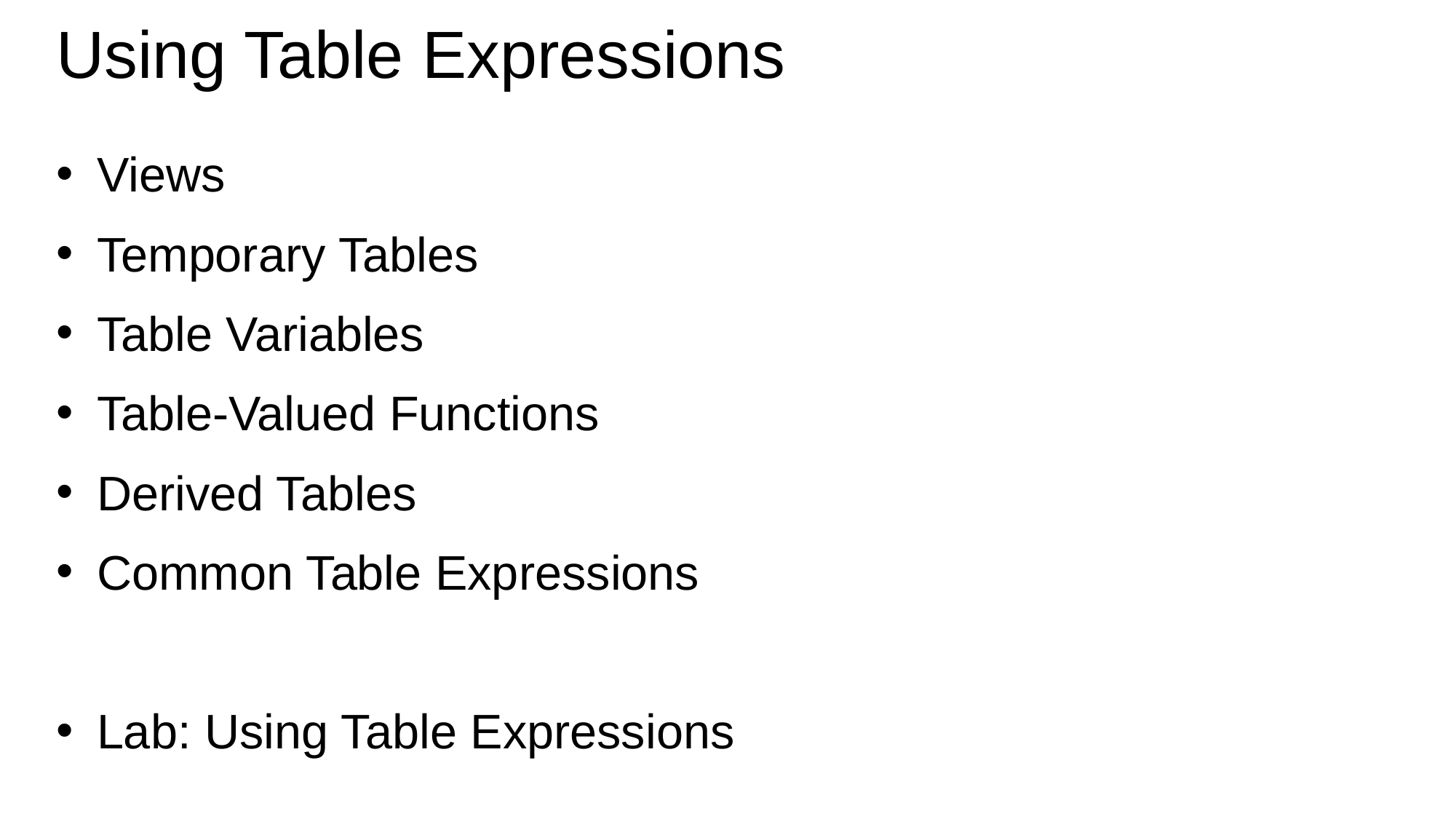

# Using Table Expressions
Views
Temporary Tables
Table Variables
Table-Valued Functions
Derived Tables
Common Table Expressions

Lab: Using Table Expressions